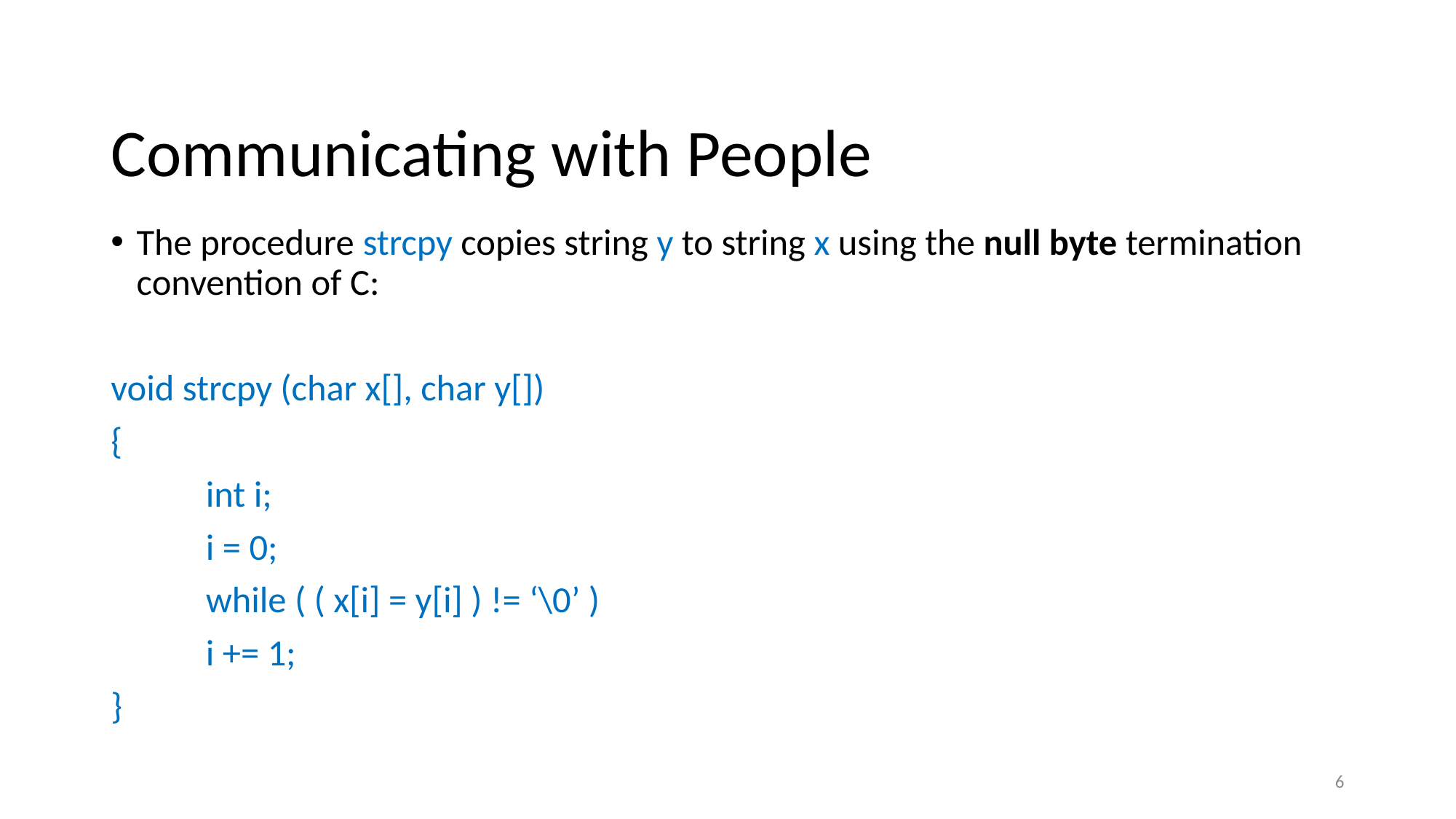

# Communicating with People
The procedure strcpy copies string y to string x using the null byte termination convention of C:

void strcpy (char x[], char y[])
{
	int i;
	i = 0;
	while ( ( x[i] = y[i] ) != ‘\0’ )
		i += 1;
}
6